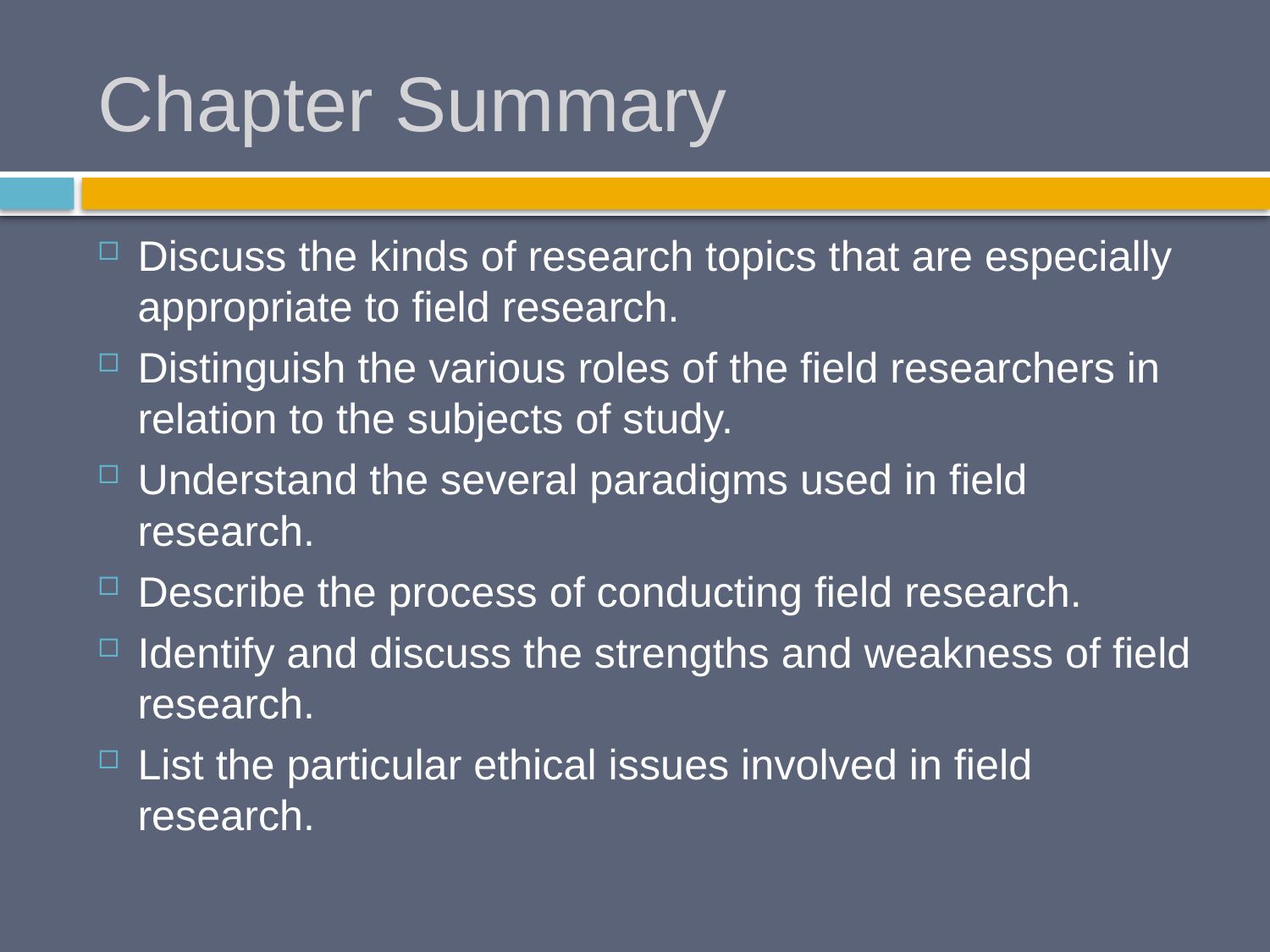

# Chapter Summary
Discuss the kinds of research topics that are especially appropriate to field research.
Distinguish the various roles of the field researchers in relation to the subjects of study.
Understand the several paradigms used in field research.
Describe the process of conducting field research.
Identify and discuss the strengths and weakness of field research.
List the particular ethical issues involved in field research.